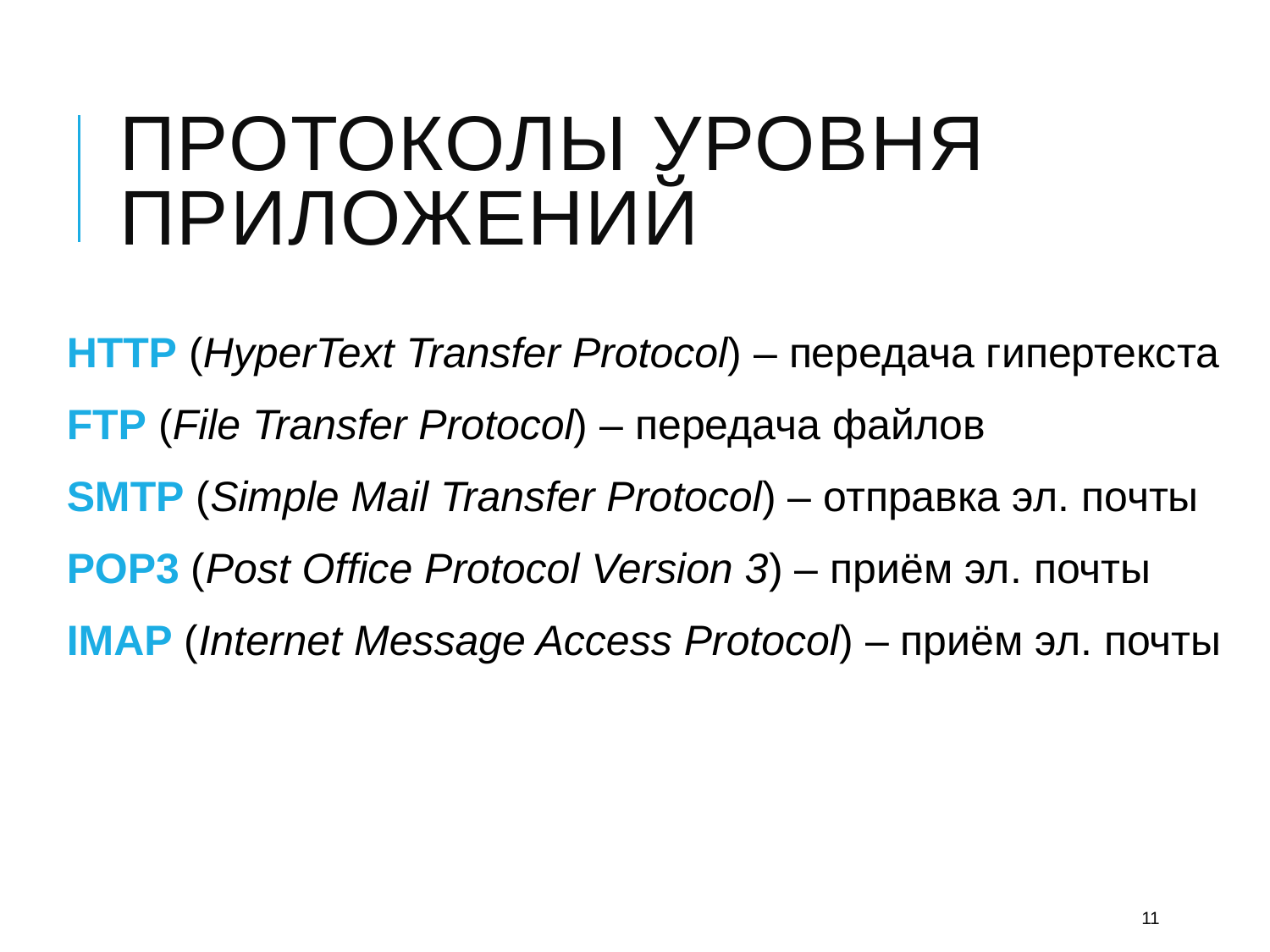

# Протоколы уровня приложений
HTTP (HyperText Transfer Protocol) – передача гипертекста
FTP (File Transfer Protocol) – передача файлов
SMTP (Simple Mail Transfer Protocol) – отправка эл. почты
POP3 (Post Office Protocol Version 3) – приём эл. почты
IMAP (Internet Message Access Protocol) – приём эл. почты
11